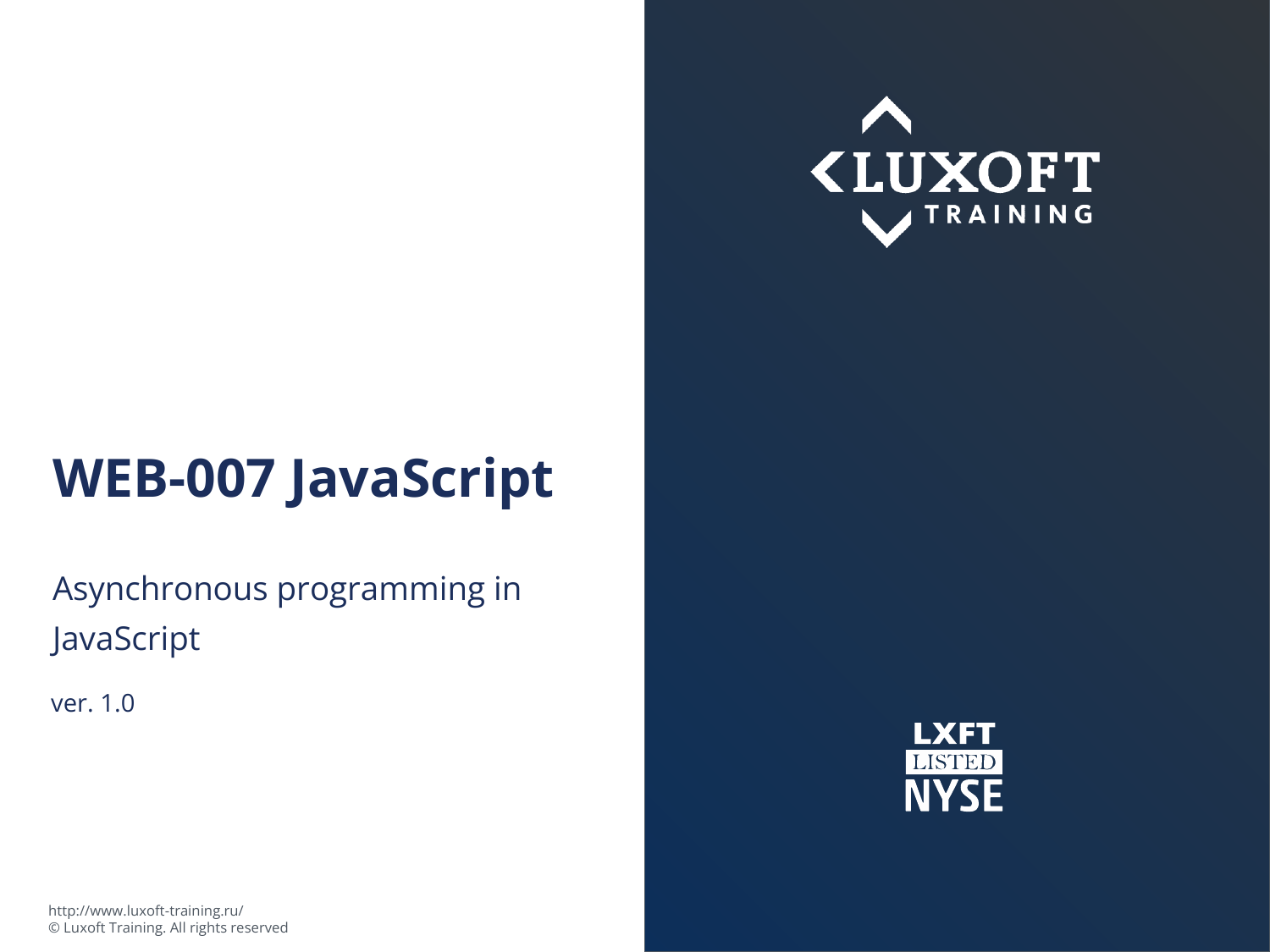

# WEB-007 JavaScript
Asynchronous programming in JavaScript
ver. 1.0